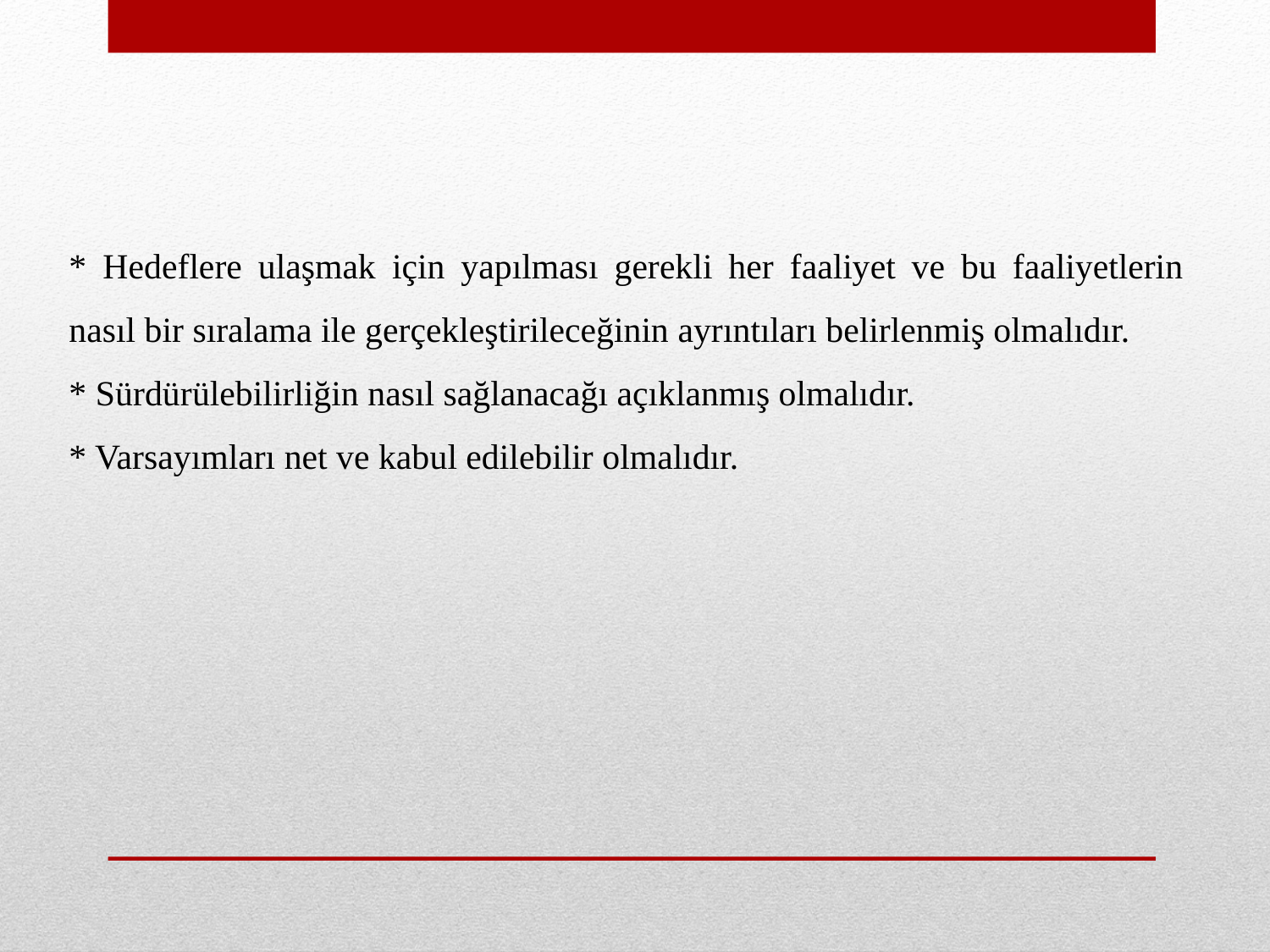

* Hedeflere ulaşmak için yapılması gerekli her faaliyet ve bu faaliyetlerin nasıl bir sıralama ile gerçekleştirileceğinin ayrıntıları belirlenmiş olmalıdır.
* Sürdürülebilirliğin nasıl sağlanacağı açıklanmış olmalıdır.
* Varsayımları net ve kabul edilebilir olmalıdır.